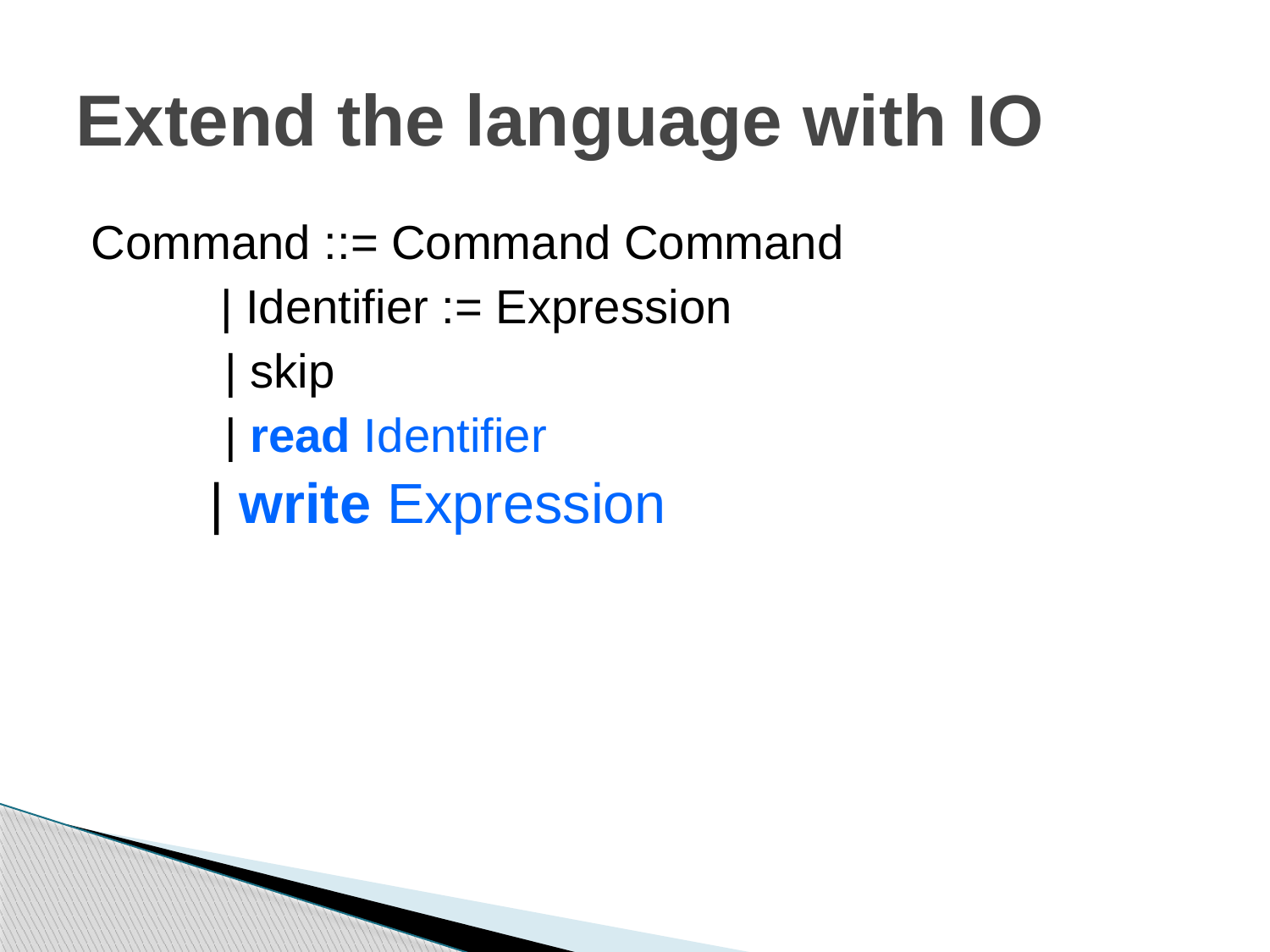

# Extend the language with IO
Command ::= Command Command
	       | Identifier := Expression
          | skip
          | read Identifier
       | write Expression